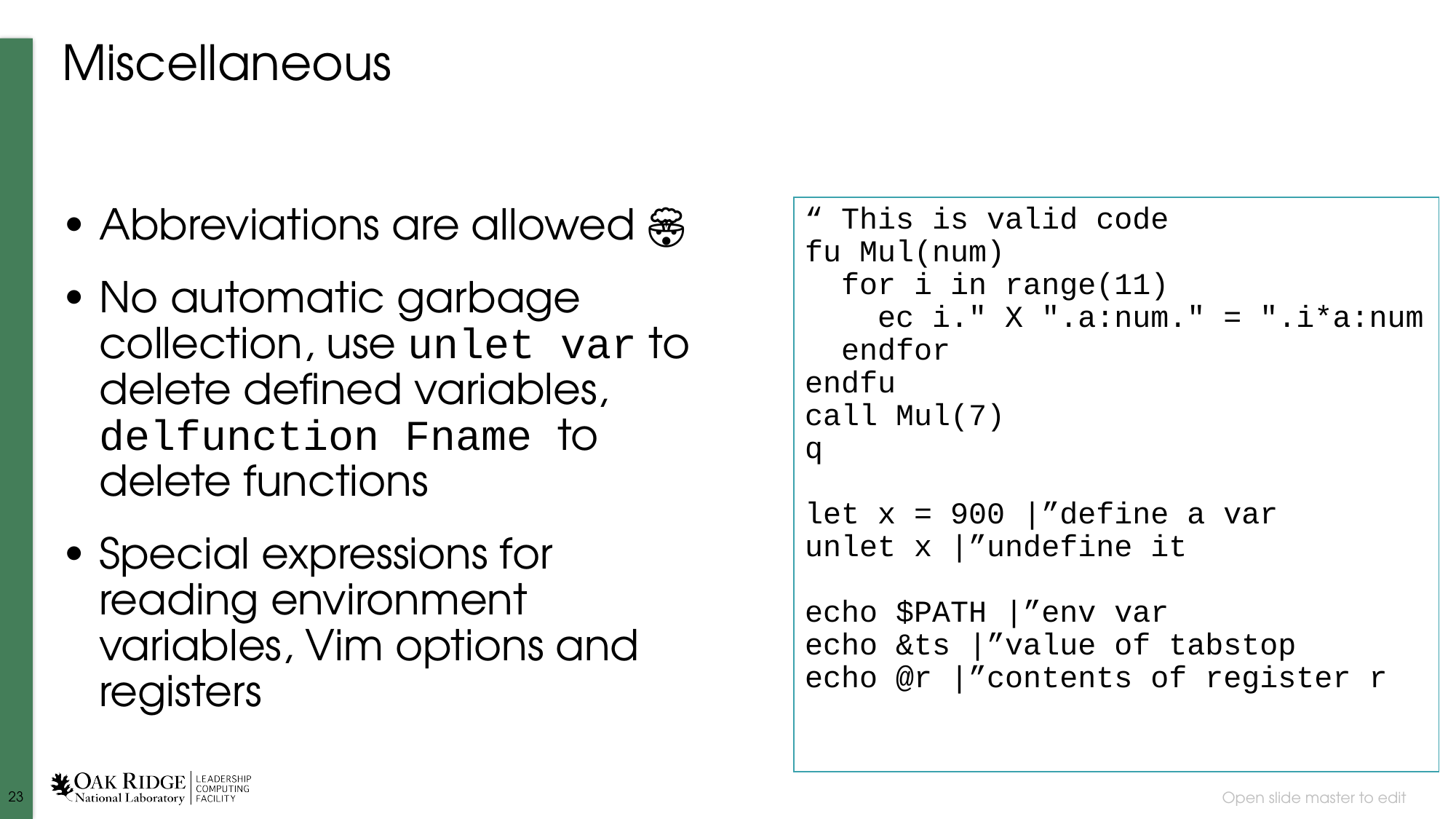

# Miscellaneous
Abbreviations are allowed 🤯
No automatic garbage collection, use unlet var to delete defined variables, delfunction Fname to delete functions
Special expressions for reading environment variables, Vim options and registers
“ This is valid code
fu Mul(num)
  for i in range(11)
    ec i." X ".a:num." = ".i*a:num
  endfor
endfu
call Mul(7)
q
let x = 900 |”define a var
unlet x |”undefine it
echo $PATH |”env var
echo &ts |”value of tabstop
echo @r |”contents of register r